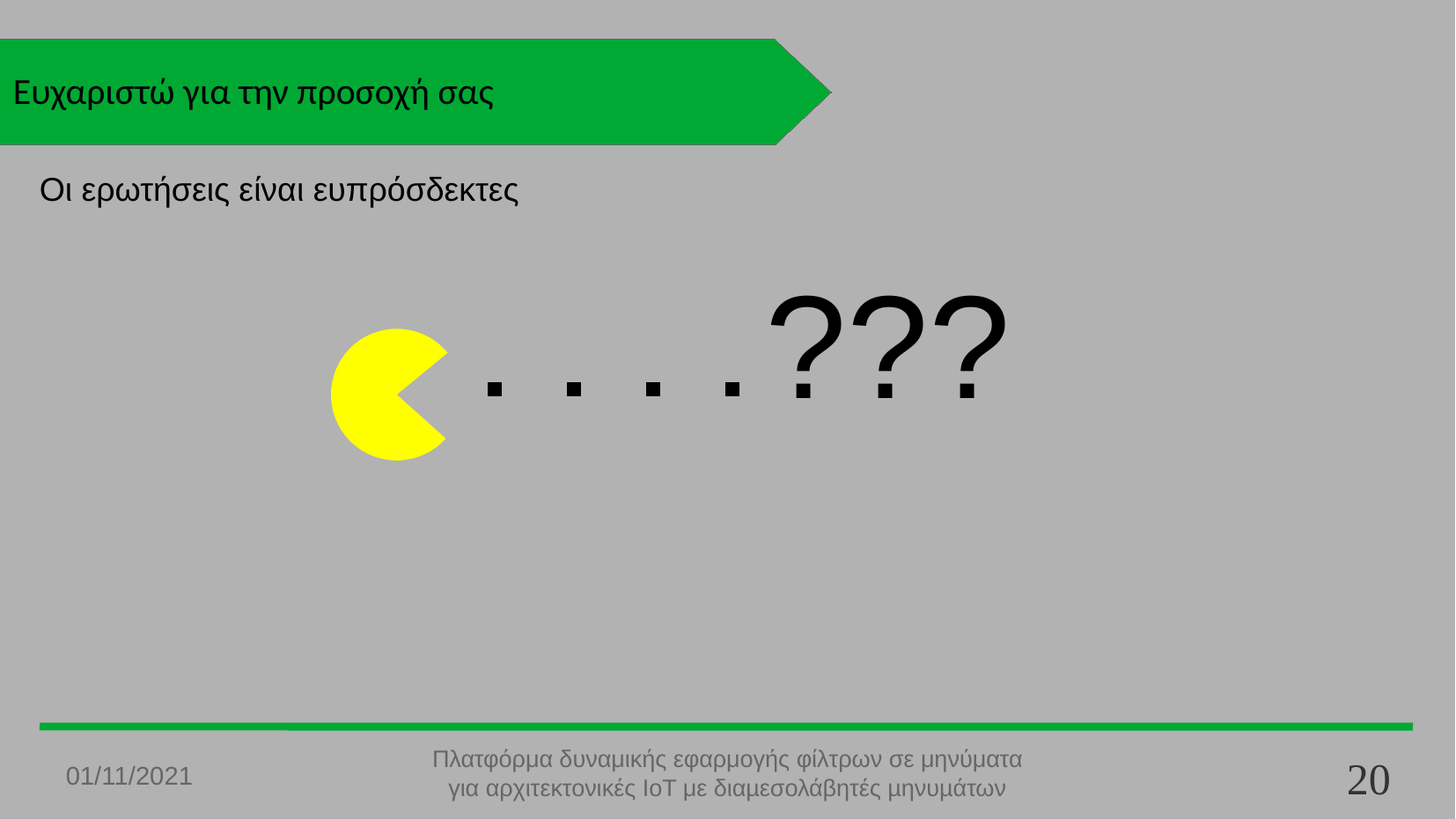

Ευχαριστώ για την προσοχή σας
Οι ερωτήσεις είναι ευπρόσδεκτες
???

Πλατφόρμα δυναμικής εφαρμογής φίλτρων σε μηνύματα για αρχιτεκτονικές IoT με διαµεσολάβητές µηνυµάτων
20
01/11/2021